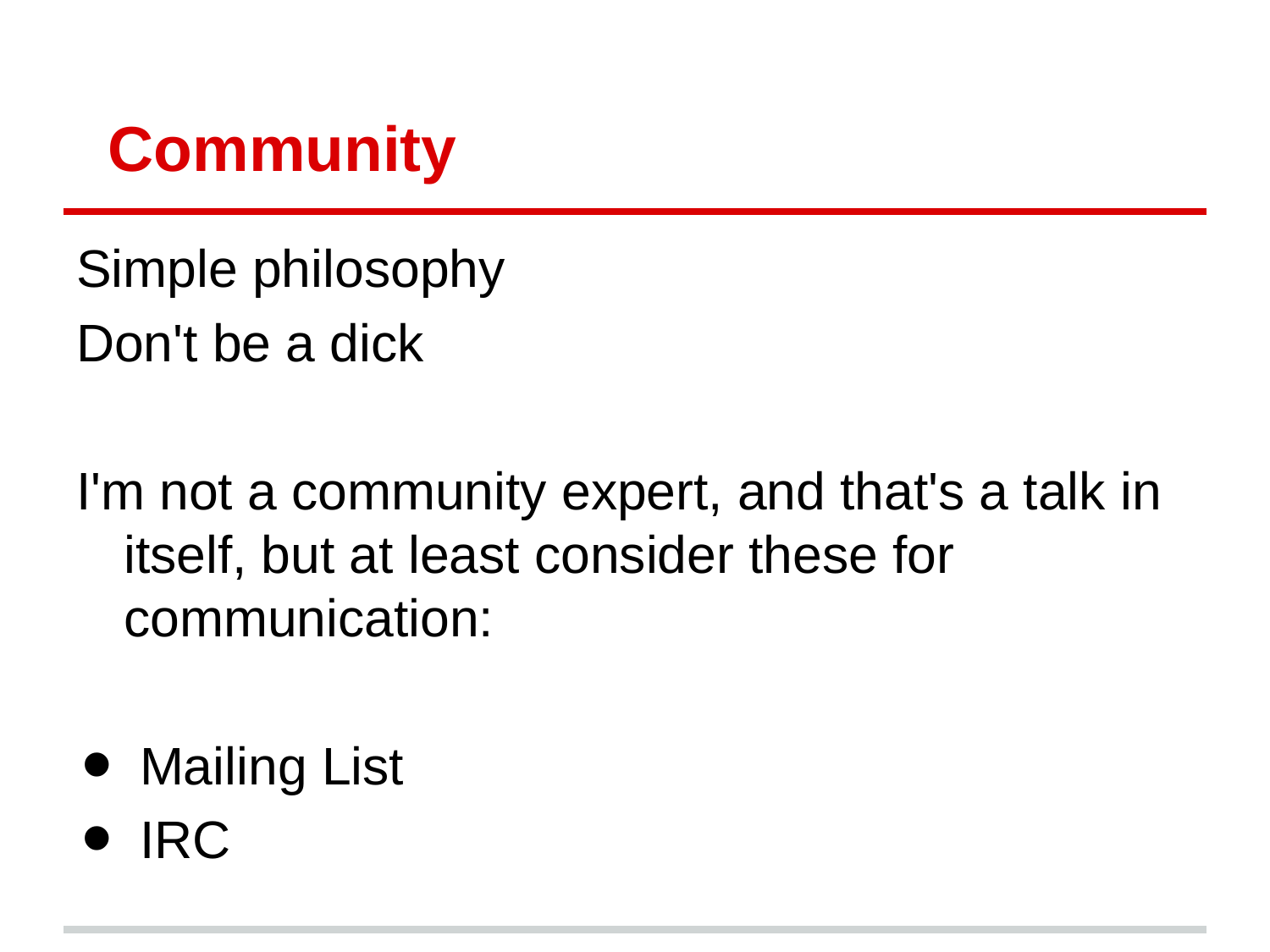

# Community
Simple philosophy
Don't be a dick

I'm not a community expert, and that's a talk in itself, but at least consider these for communication:

Mailing List
IRC